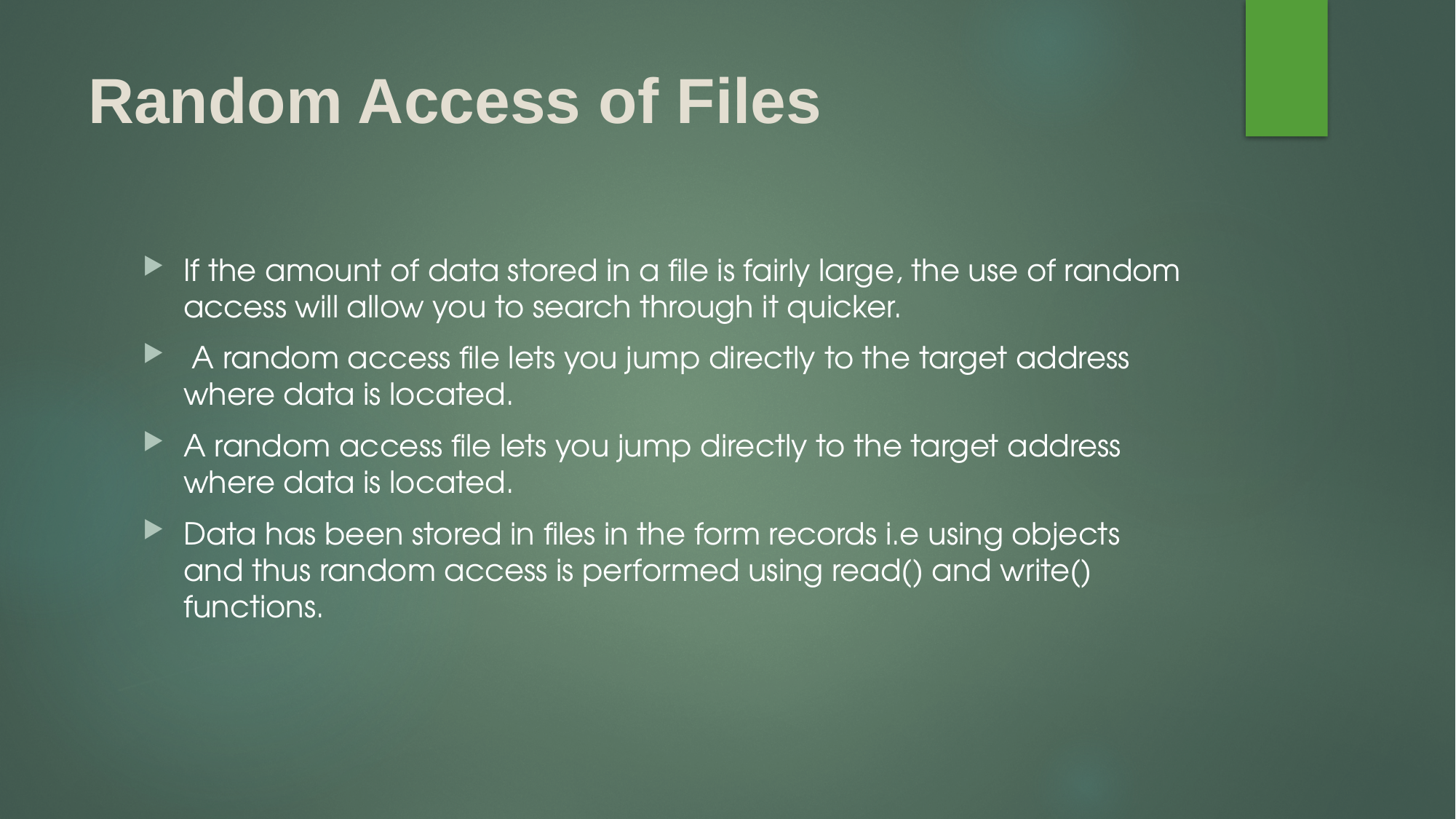

# Random Access of Files
If the amount of data stored in a file is fairly large, the use of random access will allow you to search through it quicker.
 A random access file lets you jump directly to the target address where data is located.
A random access file lets you jump directly to the target address where data is located.
Data has been stored in files in the form records i.e using objects and thus random access is performed using read() and write() functions.